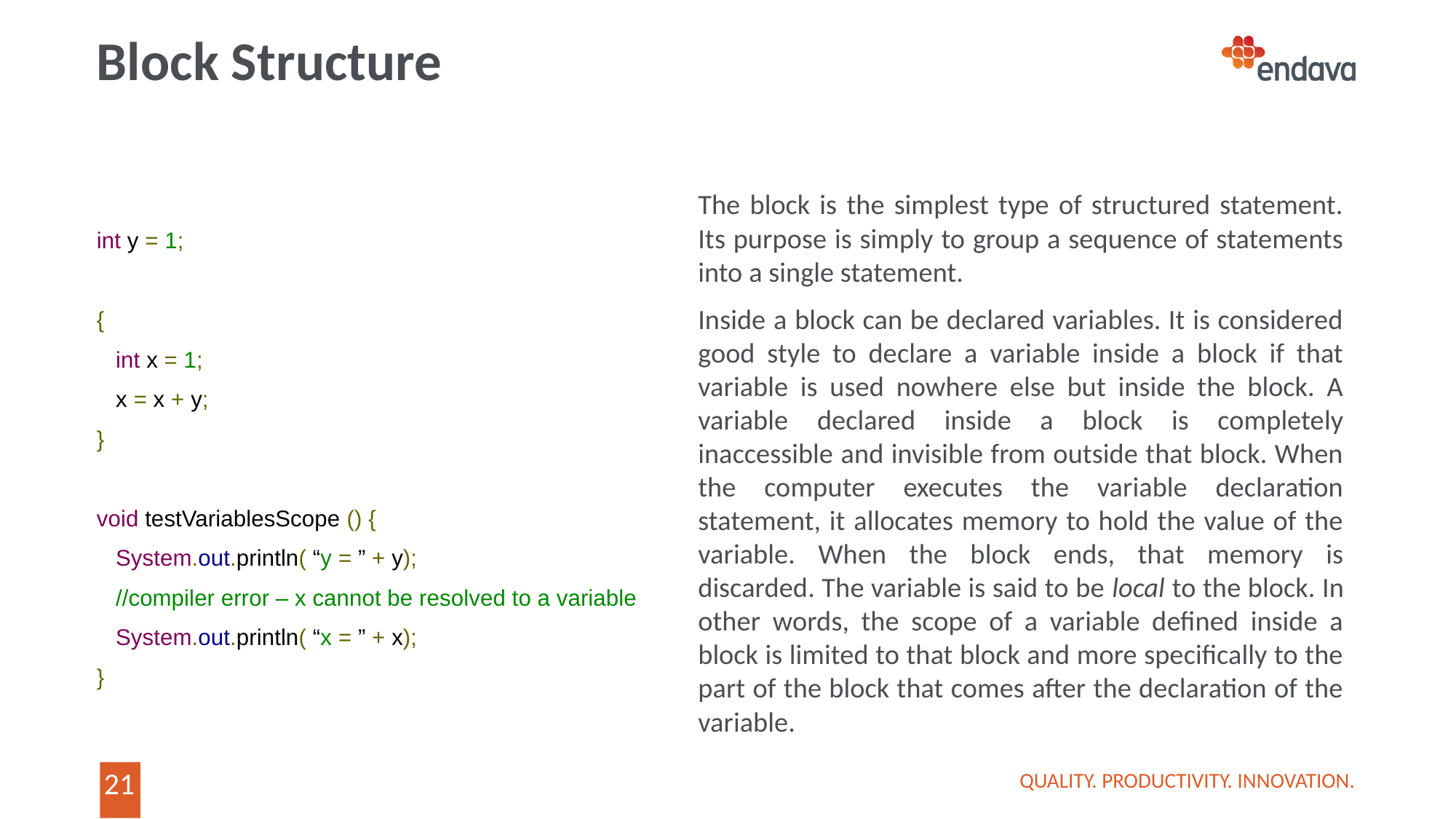

# Block Structure

int y = 1;

{
   int x = 1;
   x = x + y;
}

void testVariablesScope () {
   System.out.println( “y = ” + y);
   //compiler error – x cannot be resolved to a variable
   System.out.println( “x = ” + x);
}

The block is the simplest type of structured statement. Its purpose is simply to group a sequence of statements into a single statement.
Inside a block can be declared variables. It is considered good style to declare a variable inside a block if that variable is used nowhere else but inside the block. A variable declared inside a block is completely inaccessible and invisible from outside that block. When the computer executes the variable declaration statement, it allocates memory to hold the value of the variable. When the block ends, that memory is discarded. The variable is said to be local to the block. In other words, the scope of a variable defined inside a block is limited to that block and more specifically to the part of the block that comes after the declaration of the variable.

QUALITY. PRODUCTIVITY. INNOVATION.